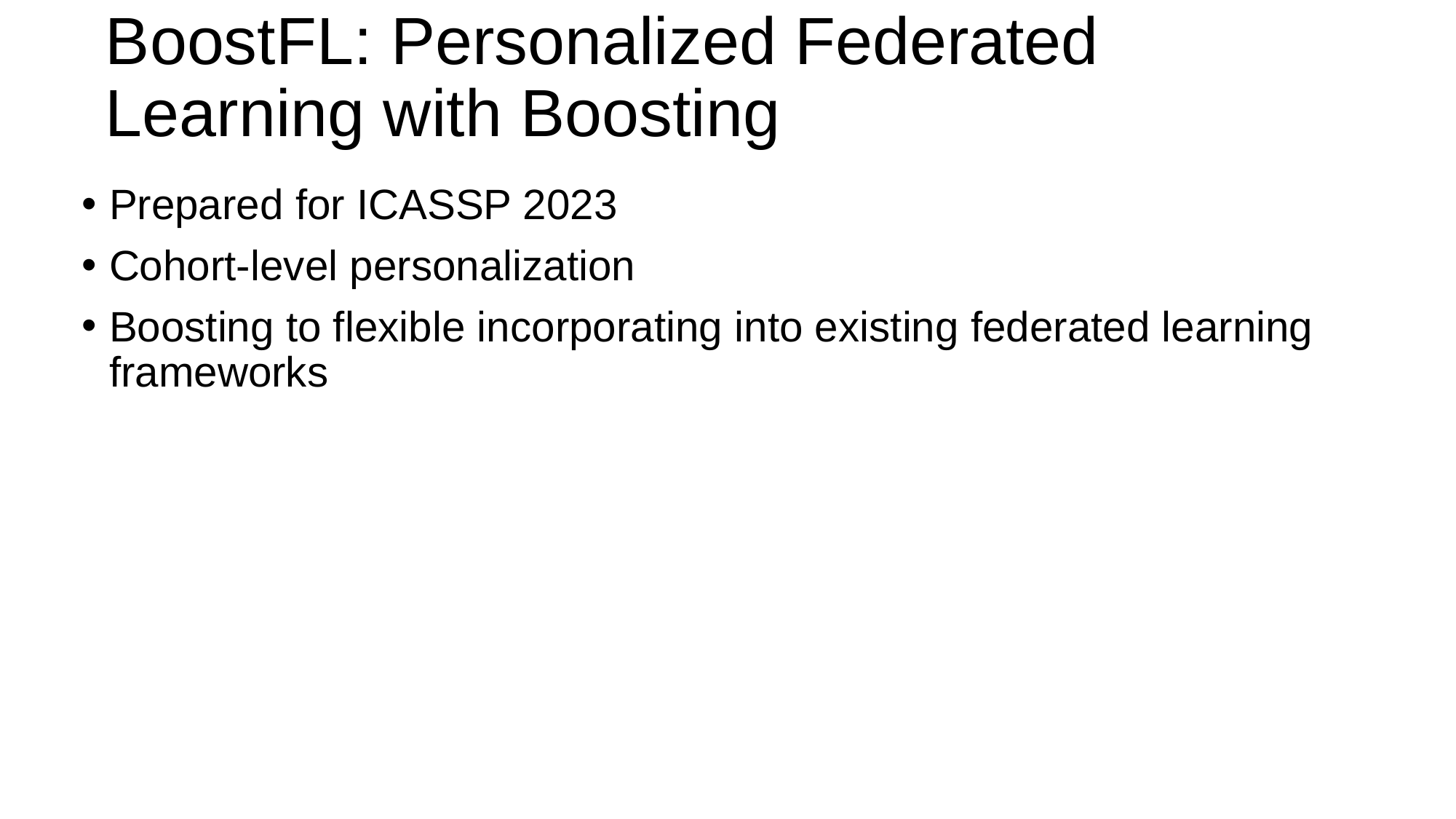

# BoostFL: Personalized Federated Learning with Boosting
Prepared for ICASSP 2023
Cohort-level personalization
Boosting to flexible incorporating into existing federated learning frameworks